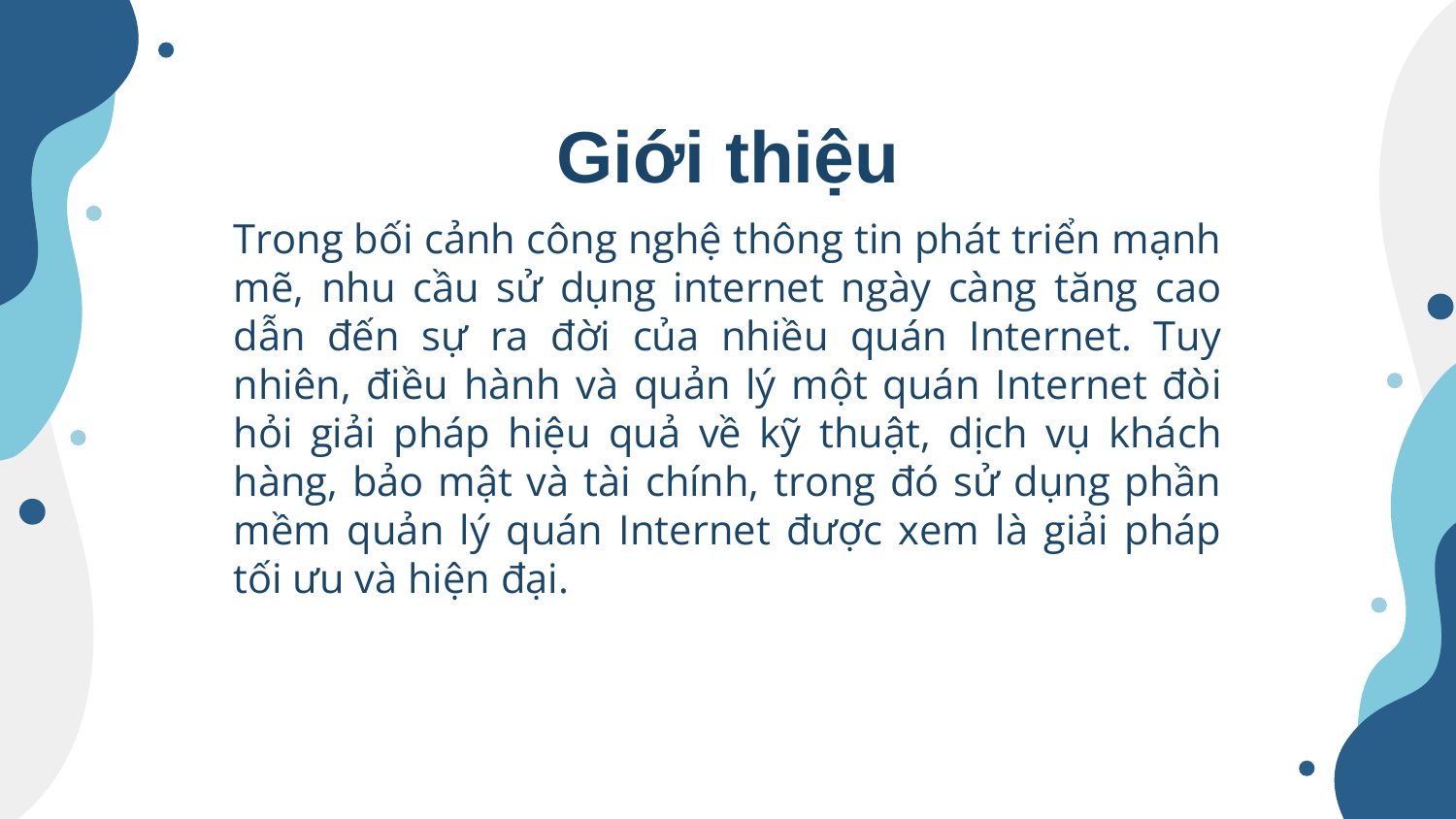

Giới thiệu
Trong bối cảnh công nghệ thông tin phát triển mạnh mẽ, nhu cầu sử dụng internet ngày càng tăng cao dẫn đến sự ra đời của nhiều quán Internet. Tuy nhiên, điều hành và quản lý một quán Internet đòi hỏi giải pháp hiệu quả về kỹ thuật, dịch vụ khách hàng, bảo mật và tài chính, trong đó sử dụng phần mềm quản lý quán Internet được xem là giải pháp tối ưu và hiện đại.